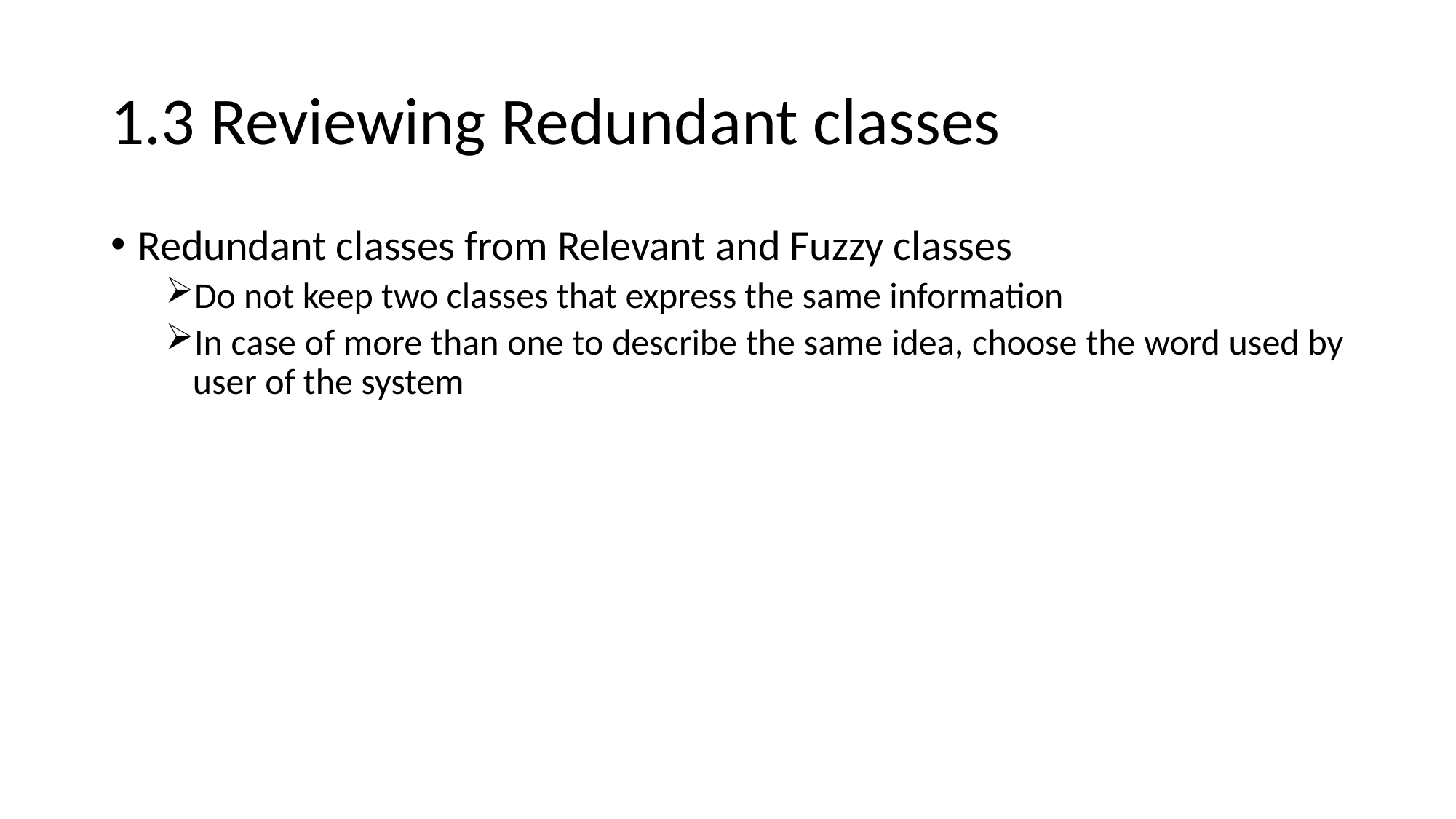

# 1.3 Reviewing Redundant classes
Redundant classes from Relevant and Fuzzy classes
Do not keep two classes that express the same information
In case of more than one to describe the same idea, choose the word used by user of the system